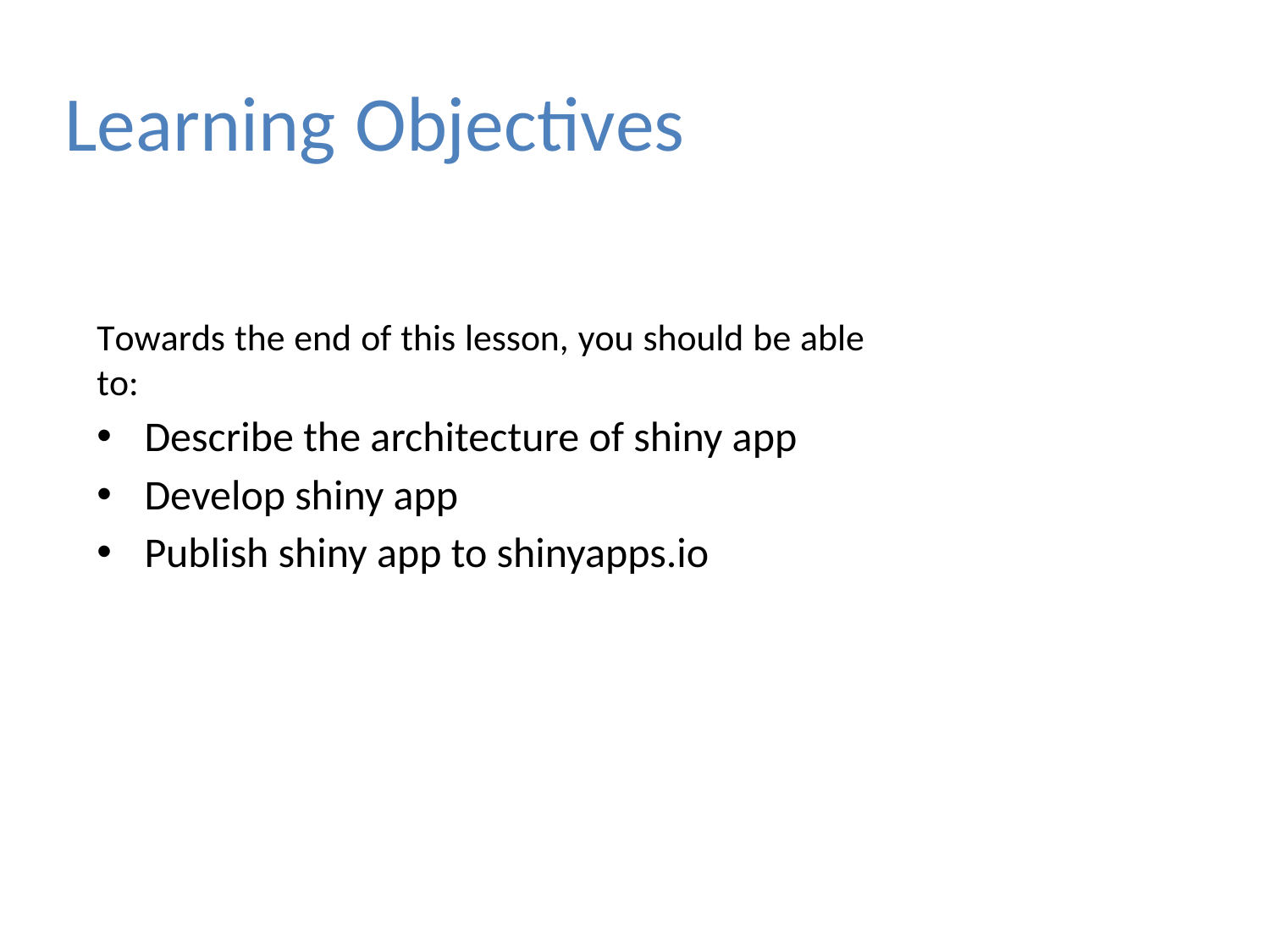

# Learning Objectives
Towards the end of this lesson, you should be able to:
Describe the architecture of shiny app
Develop shiny app
Publish shiny app to shinyapps.io